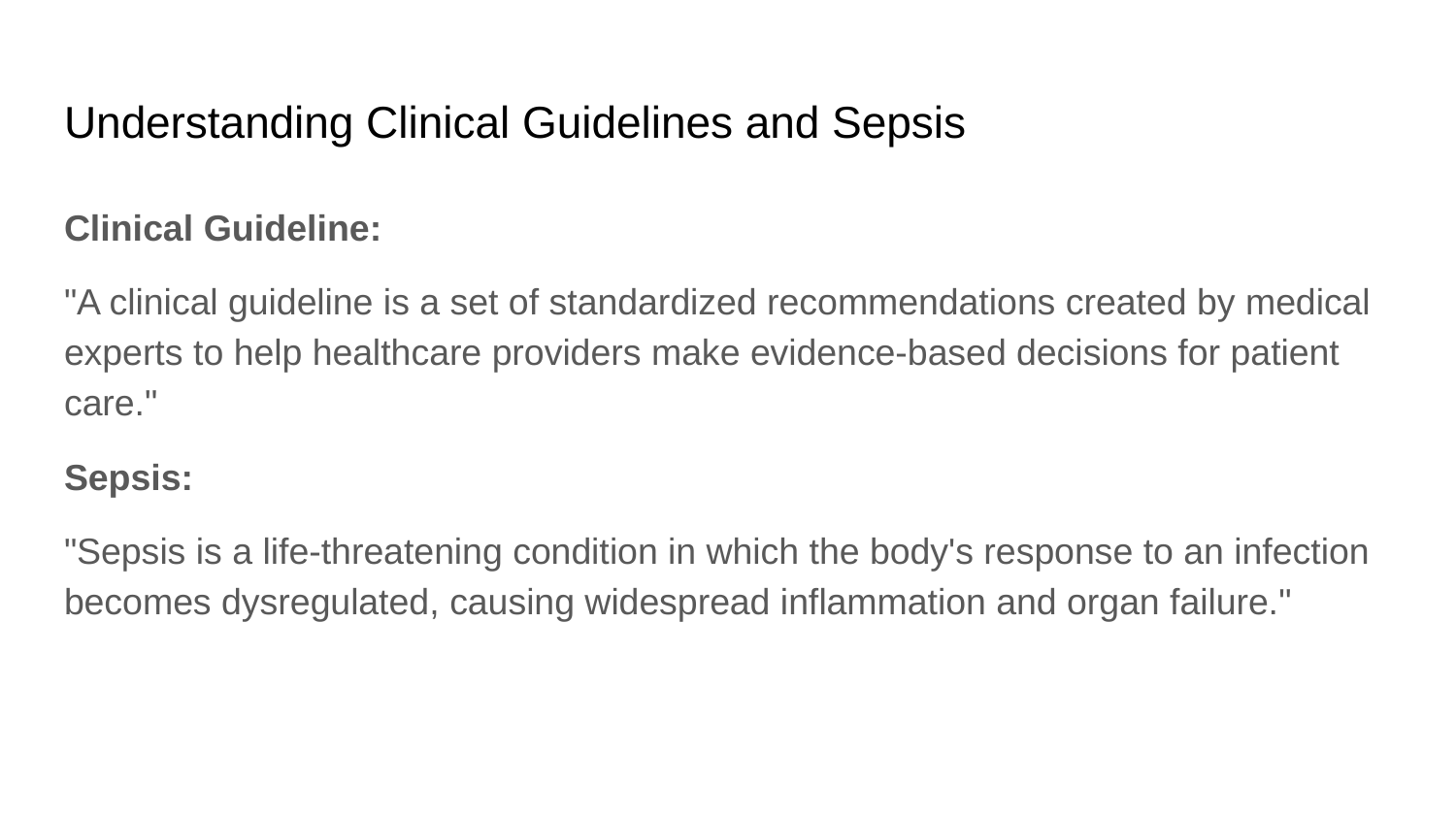

# Understanding Clinical Guidelines and Sepsis

Clinical Guideline:
"A clinical guideline is a set of standardized recommendations created by medical experts to help healthcare providers make evidence-based decisions for patient care."
Sepsis:
"Sepsis is a life-threatening condition in which the body's response to an infection becomes dysregulated, causing widespread inflammation and organ failure."